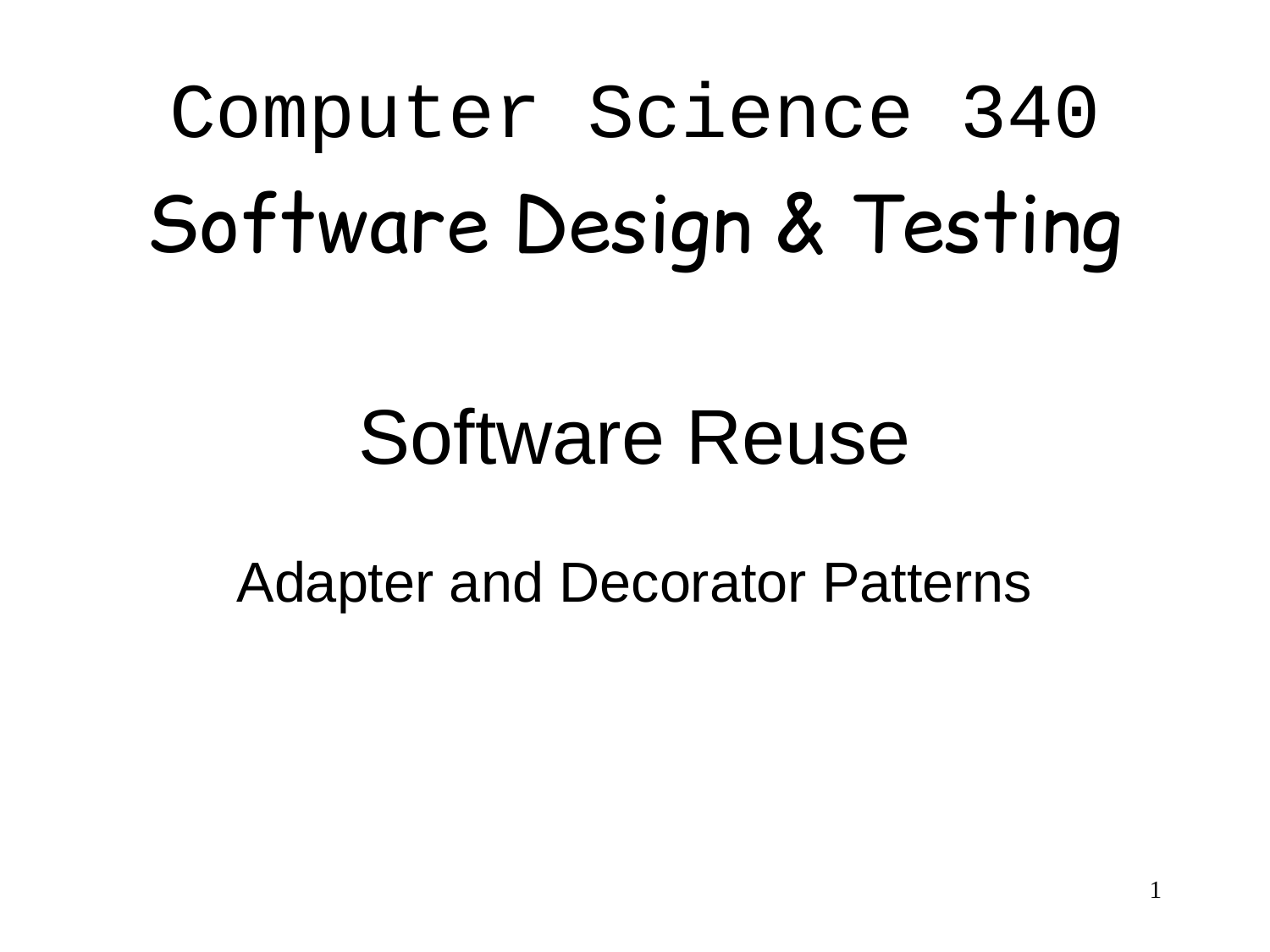

# Computer Science 340 Software Design & Testing
Software Reuse

Adapter and Decorator Patterns

1